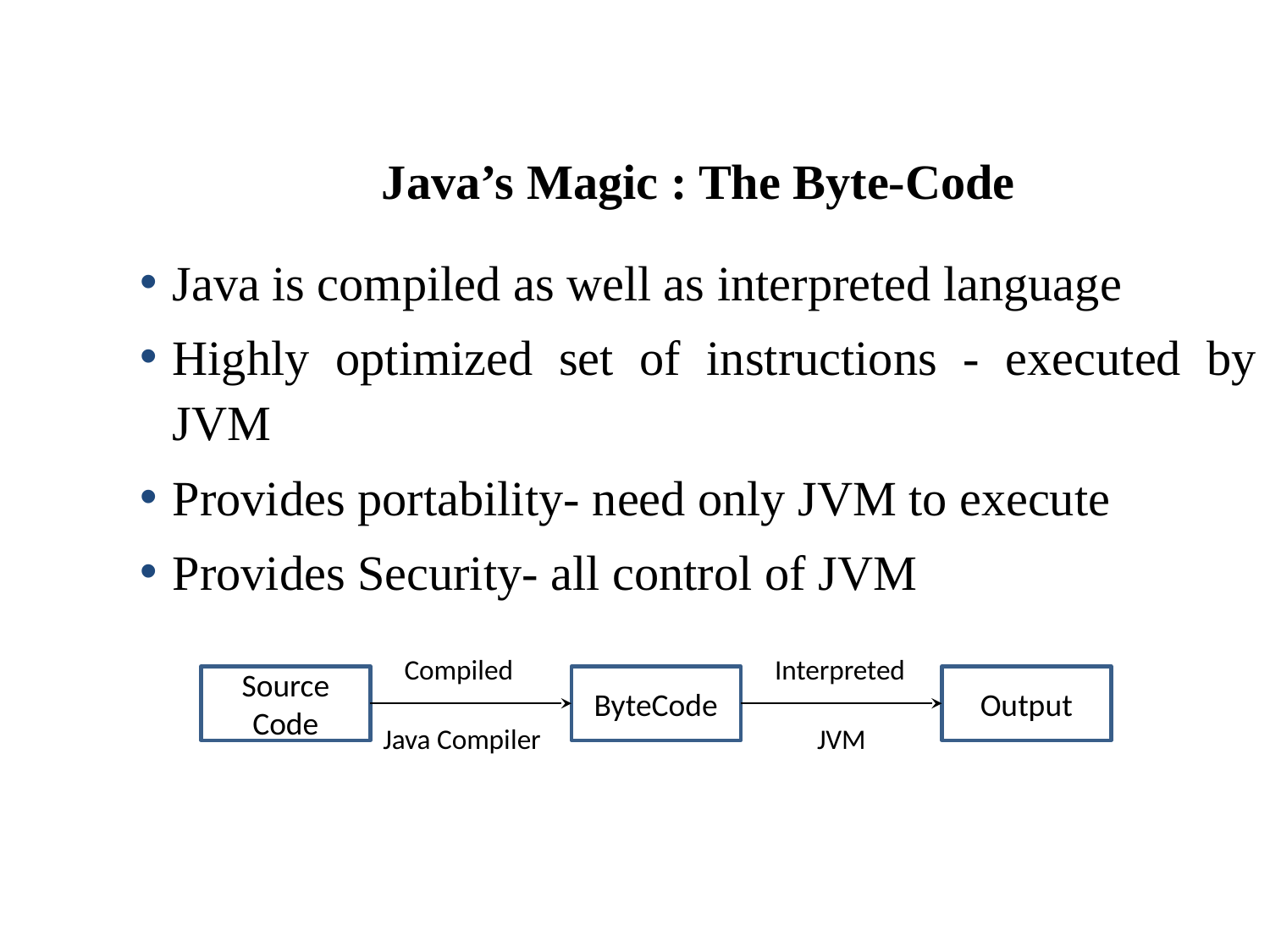

# Java’s Magic : The Byte-Code
Java is compiled as well as interpreted language
Highly optimized set of instructions - executed by JVM
Provides portability- need only JVM to execute
Provides Security- all control of JVM

Compiled
Interpreted
Source Code
ByteCode
Output
Java Compiler
JVM